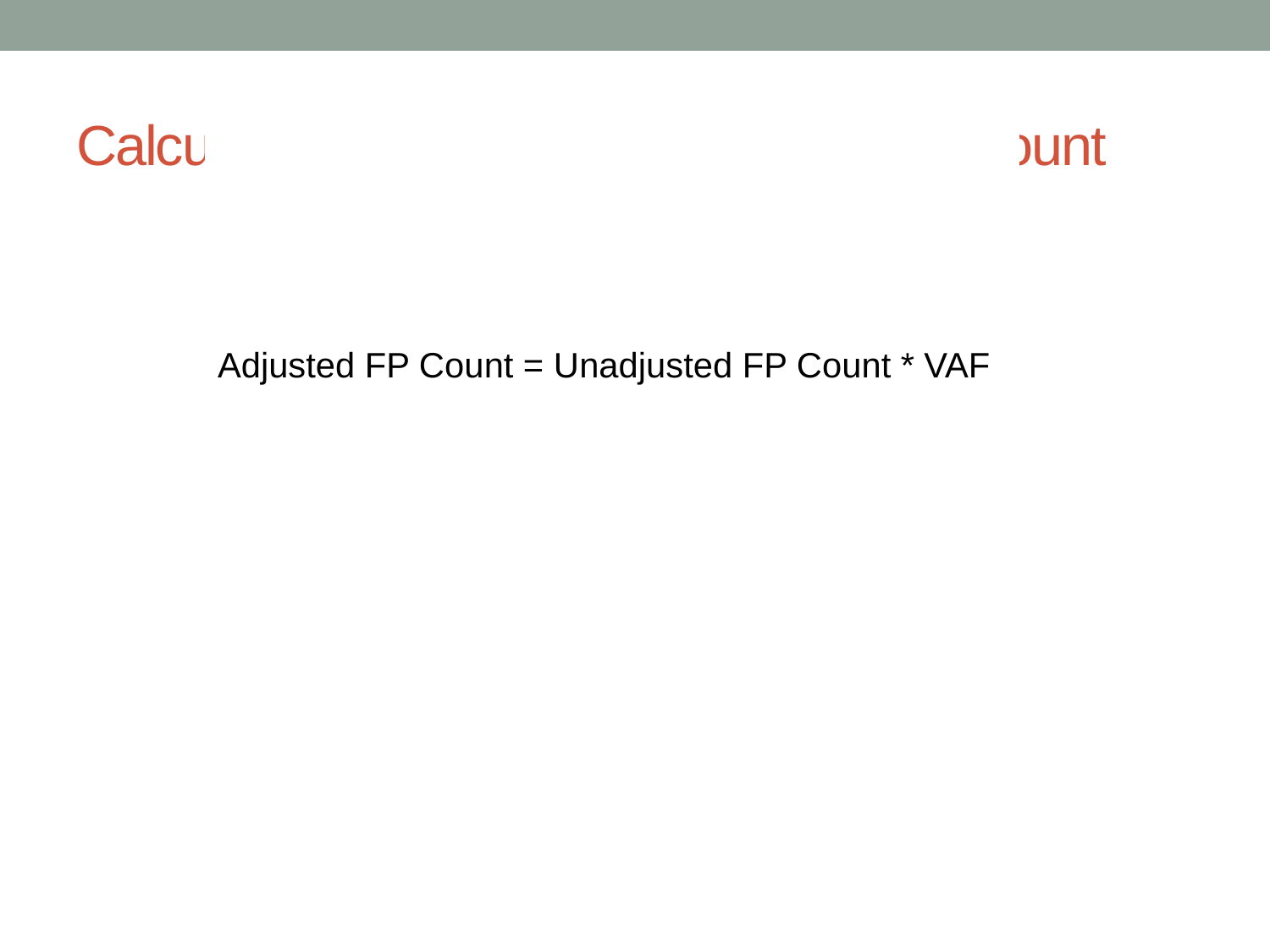

# Calculate the Adjusted Function Point Count
Adjusted FP Count = Unadjusted FP Count * VAF